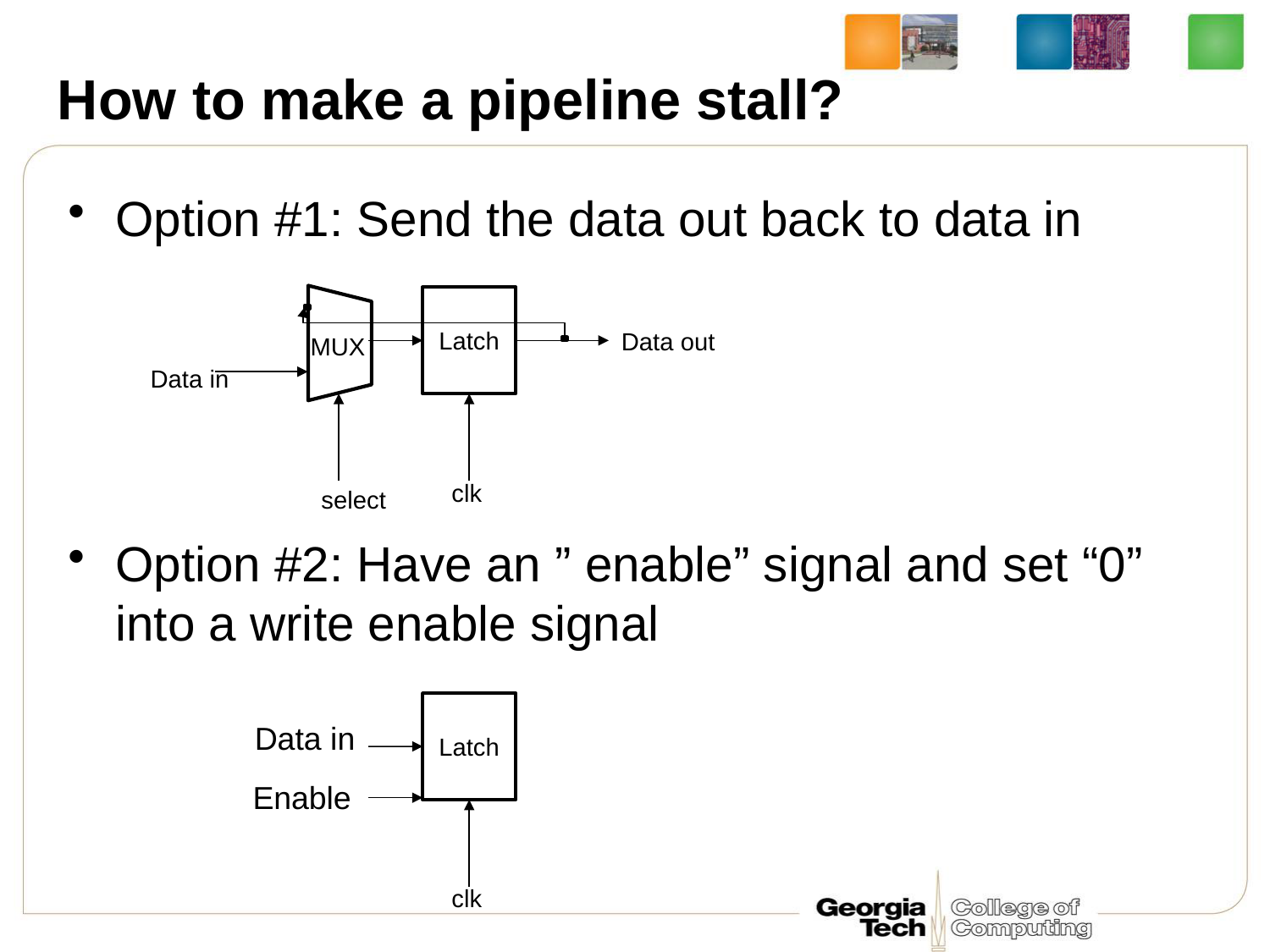

# How to make a pipeline stall?
Option #1: Send the data out back to data in

Option #2: Have an ” enable” signal and set “0” into a write enable signal
Latch

Data out
MUX

Data in
clk
select
Latch
Data in
Enable
clk